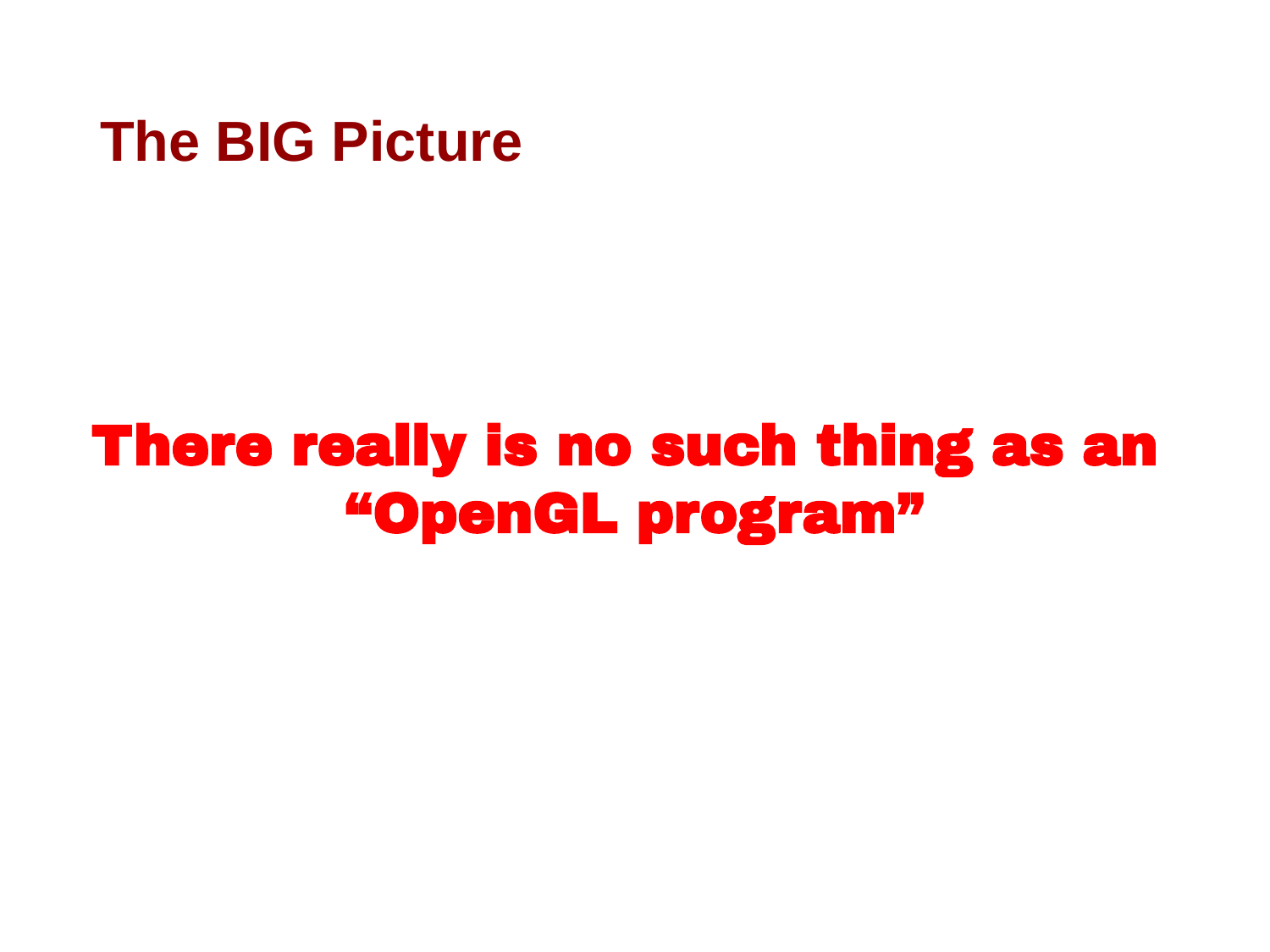

# The BIG Picture
There really is no such thing as an
“OpenGL program”